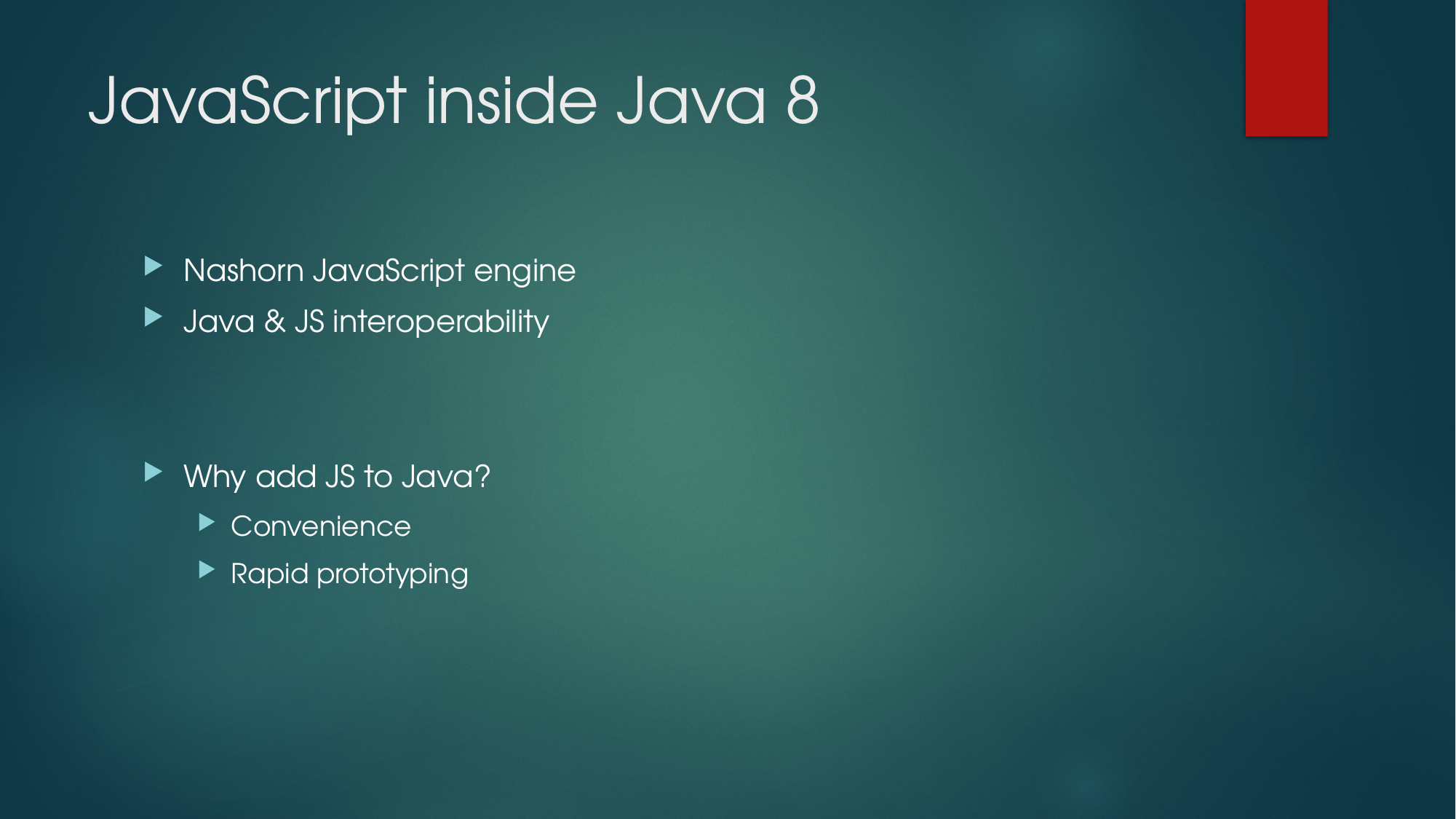

# JavaScript inside Java 8
Nashorn JavaScript engine
Java & JS interoperability

Why add JS to Java?
Convenience
Rapid prototyping